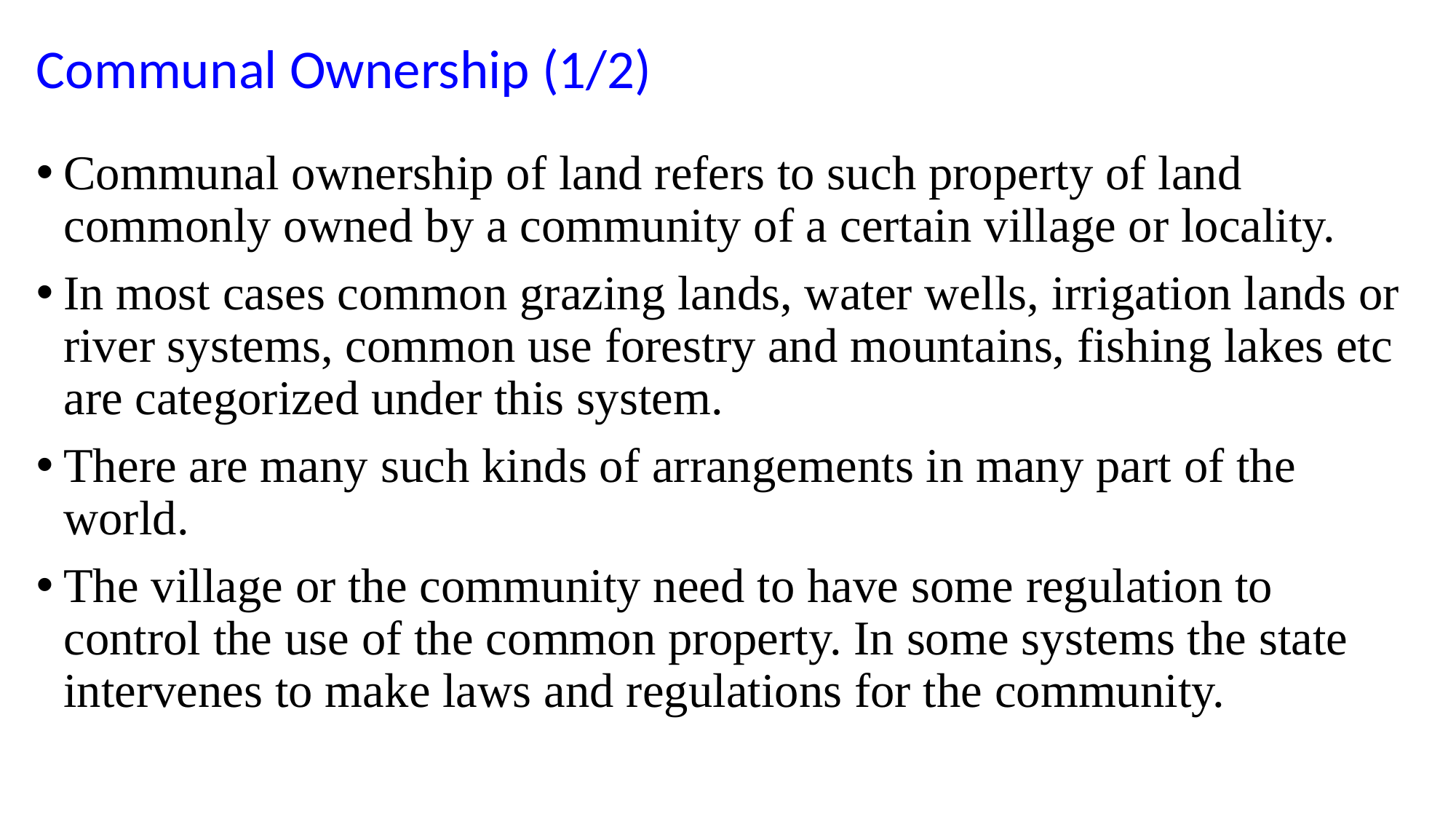

# Communal Ownership (1/2)
Communal ownership of land refers to such property of land commonly owned by a community of a certain village or locality.
In most cases common grazing lands, water wells, irrigation lands or river systems, common use forestry and mountains, fishing lakes etc are categorized under this system.
There are many such kinds of arrangements in many part of the world.
The village or the community need to have some regulation to control the use of the common property. In some systems the state intervenes to make laws and regulations for the community.